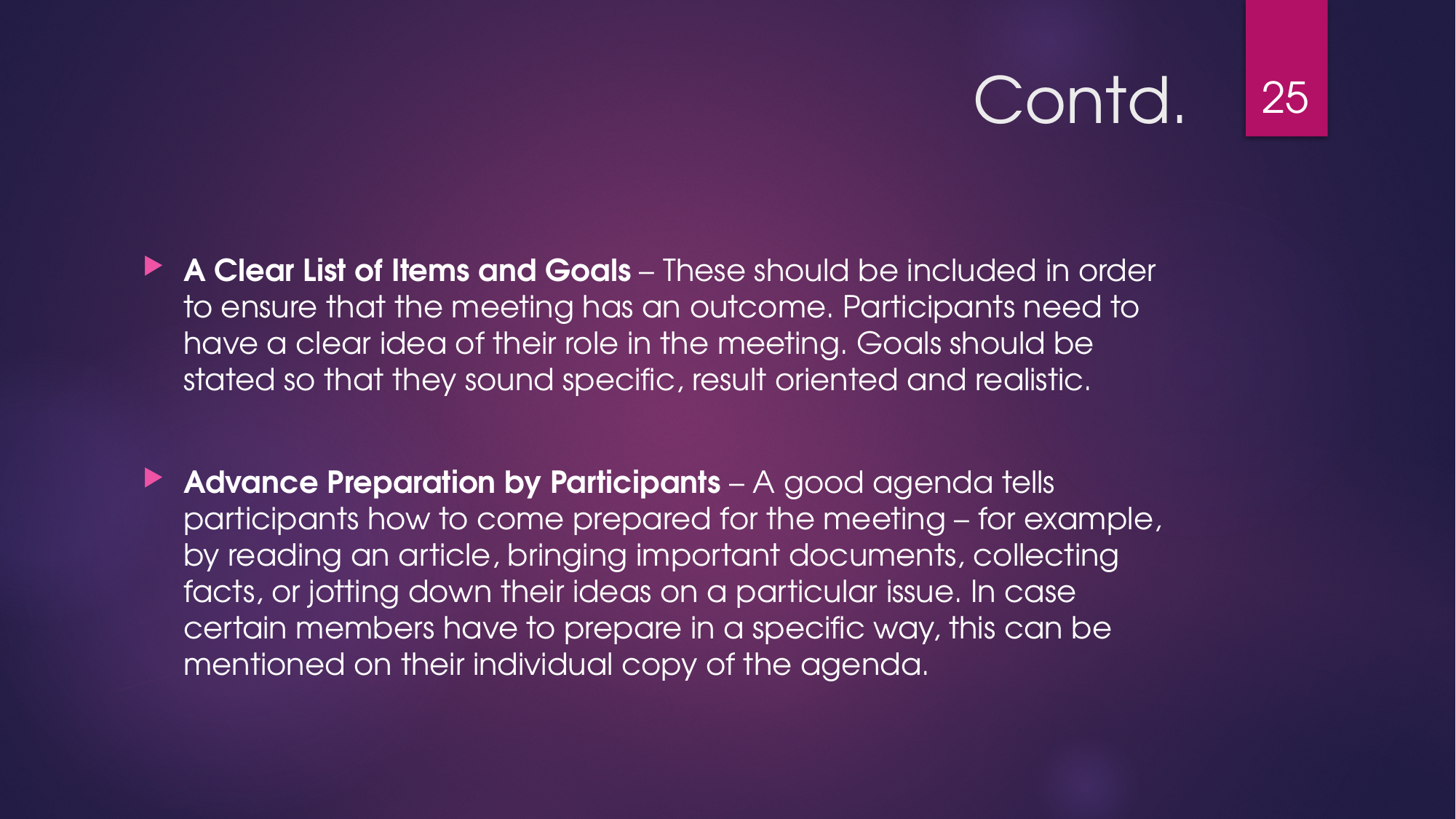

25
# Contd.
A Clear List of Items and Goals – These should be included in order to ensure that the meeting has an outcome. Participants need to have a clear idea of their role in the meeting. Goals should be stated so that they sound specific, result­ oriented and realistic.

Advance Preparation by Participants – A good agenda tells participants how to come prepared for the meeting – for example, by reading an article, bringing important documents, collecting facts, or jotting down their ideas on a particular issue. In case certain members have to prepare in a specific way, this can be mentioned on their individual copy of the agenda.